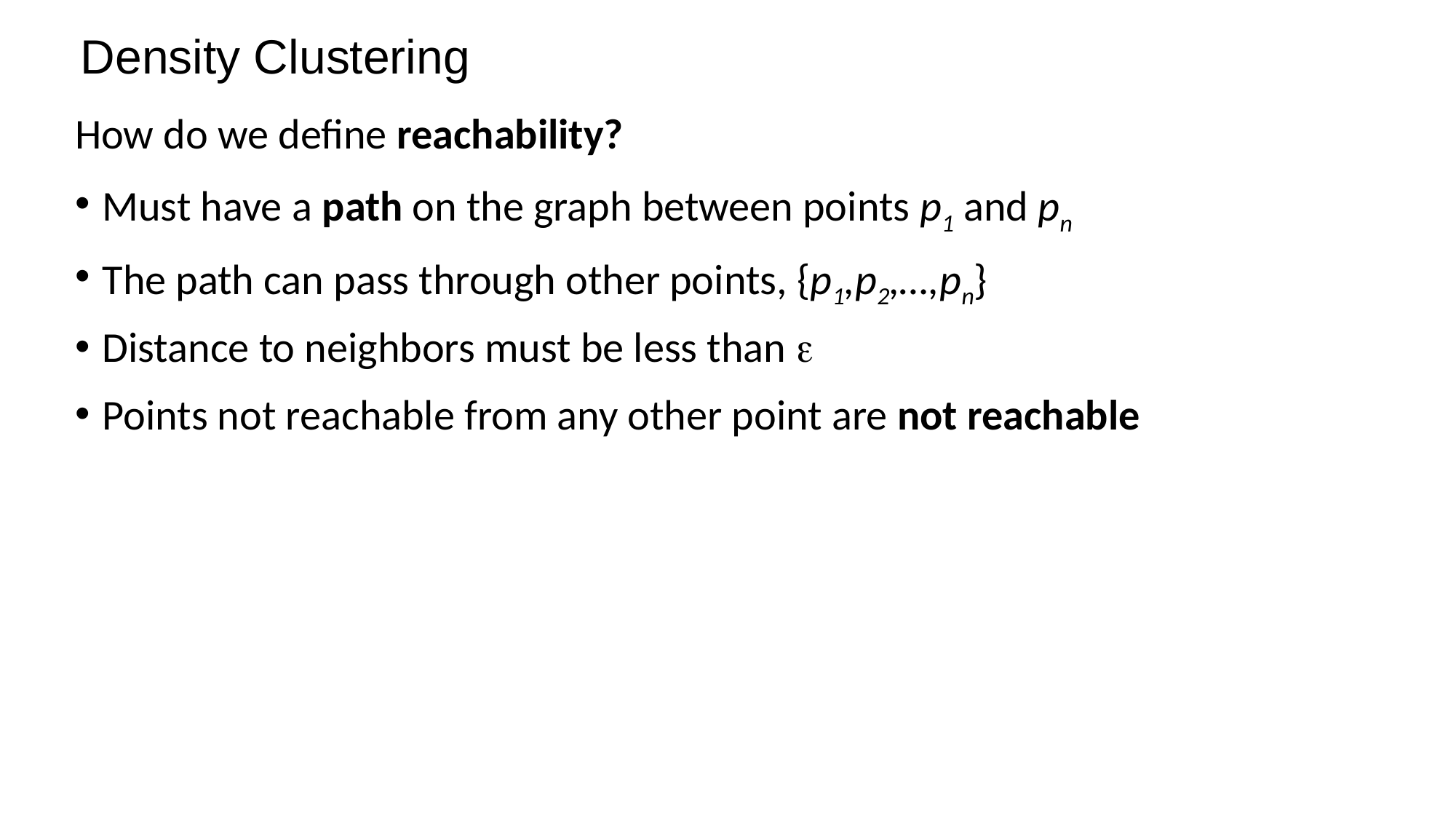

# Density Clustering
How do we define reachability?
Must have a path on the graph between points p1 and pn
The path can pass through other points, {p1,p2,…,pn}
Distance to neighbors must be less than ε
Points not reachable from any other point are not reachable